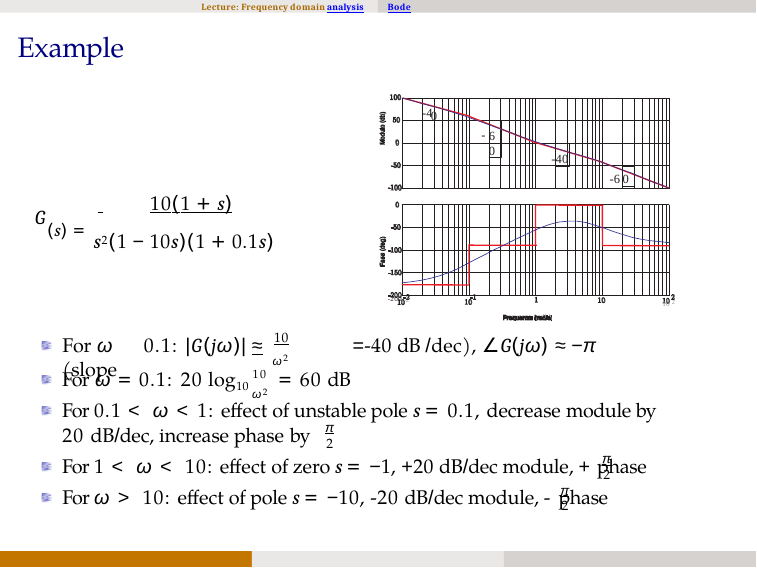

Lecture: Frequency domain analysis
Bode
Example
100

-4

0
Modulo (db)

50

60

-

0

40

-
-50

0

-6
-100

 	10(1 + s)

0

G

(s) = s2(1 − 10s)(1 + 0.1s)
-50

Fase (deg)

-100

-150

-200 -2
-1

1
10

10 2

10

10

Frequenza (rad/s)

10
For ω   0.1: |G(jω)| ≈	(slope
=-40 dB
/dec), ∠G(jω) ≈ −π
ω2

For ω = 0.1: 20 log10 10 = 60 dB
ω2

For 0.1 < ω < 1: effect of unstable pole s = 0.1, decrease module by

π
2
20 dB/dec, increase phase by
π
For 1 < ω < 10: effect of zero s = −1, +20 dB/dec module, + phase

2
π
For ω > 10: effect of pole s = −10, -20 dB/dec module, - phase

2